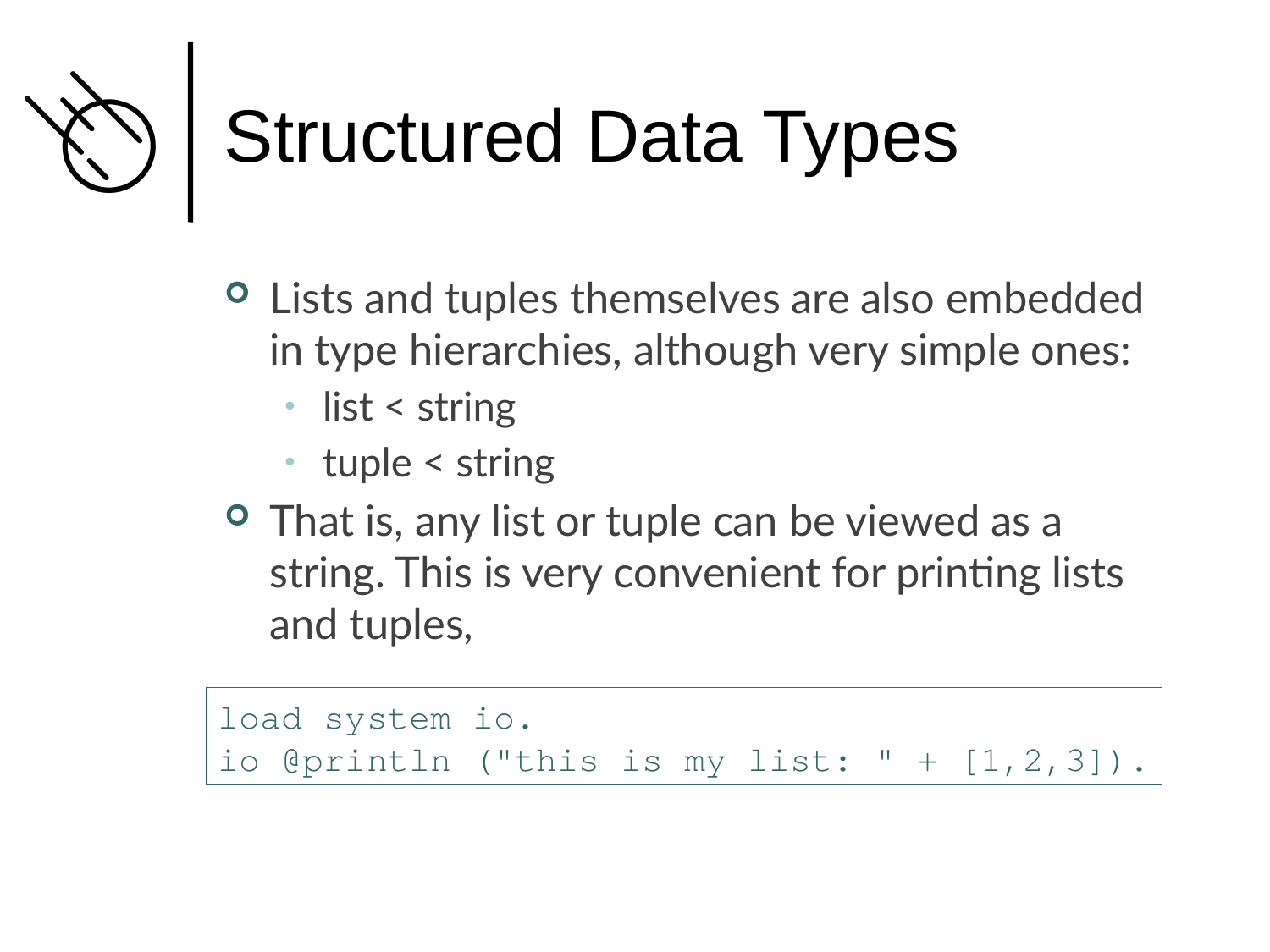

# Structured Data Types
Lists and tuples themselves are also embedded in type hierarchies, although very simple ones:
list < string
tuple < string
That is, any list or tuple can be viewed as a string. This is very convenient for printing lists and tuples,

load system io.
io @println ("this is my list: " + [1,2,3]).